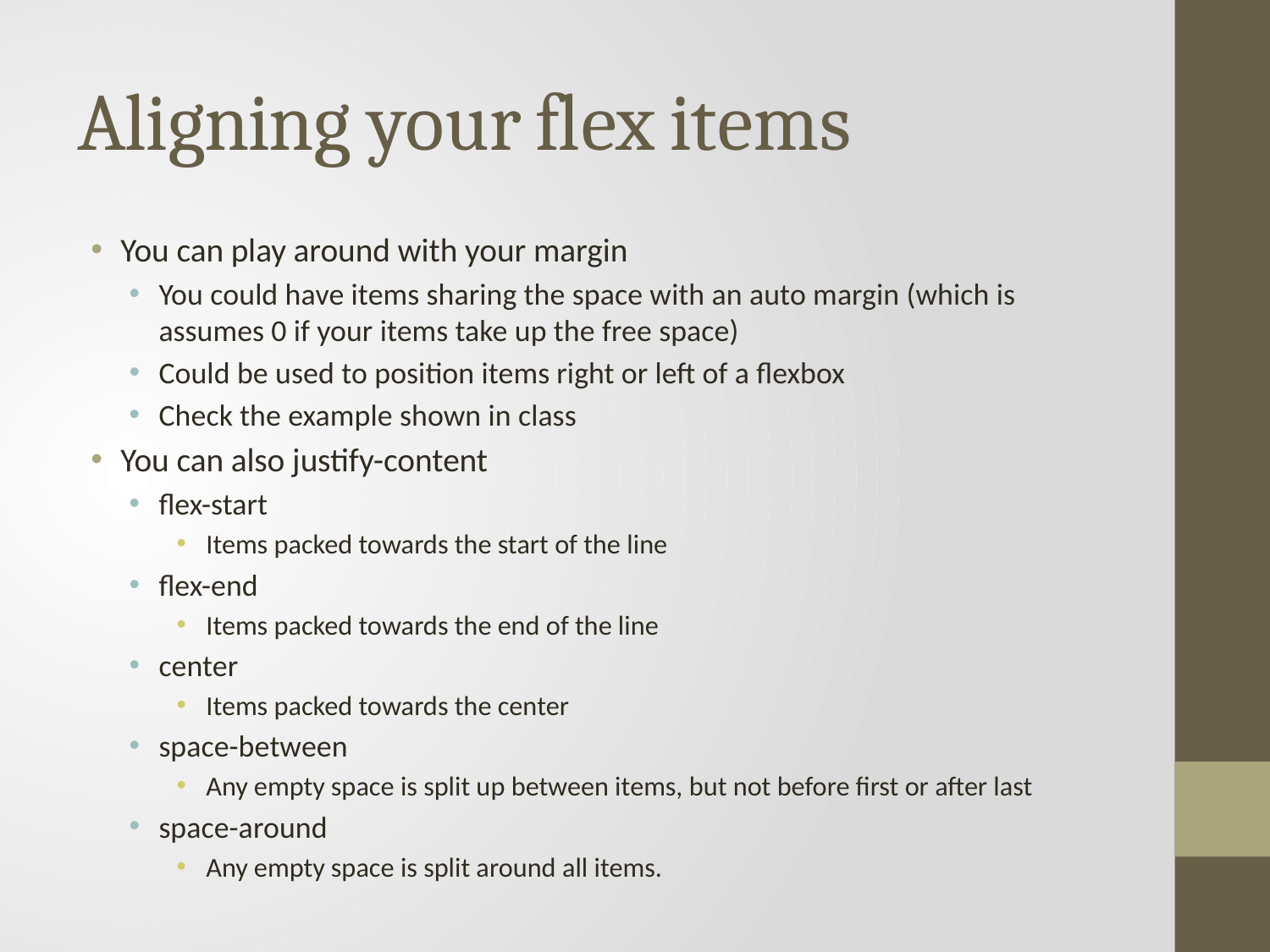

# Aligning your flex items
You can play around with your margin
You could have items sharing the space with an auto margin (which is assumes 0 if your items take up the free space)
Could be used to position items right or left of a flexbox
Check the example shown in class
You can also justify-content
flex-start
Items packed towards the start of the line
flex-end
Items packed towards the end of the line
center
Items packed towards the center
space-between
Any empty space is split up between items, but not before first or after last
space-around
Any empty space is split around all items.